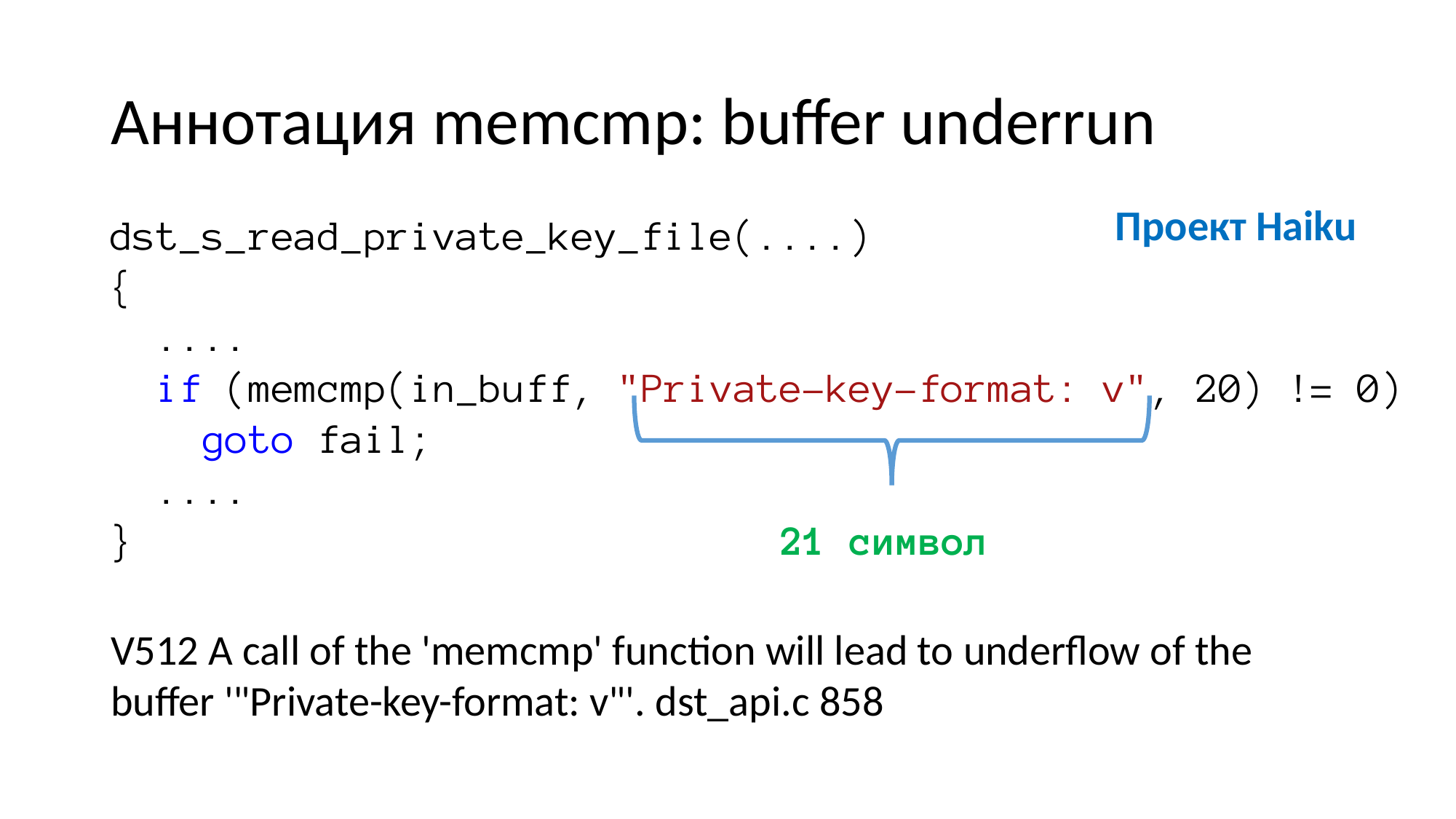

# Аннотация memcmp: buffer underrun

Проект Haiku
dst_s_read_private_key_file(....)
{
  ....
  if (memcmp(in_buff, "Private-key-format: v", 20) != 0)
    goto fail;
  ....
}                            21 символ
V512 A call of the 'memcmp' function will lead to underflow of the buffer '"Private-key-format: v"'. dst_api.c 858